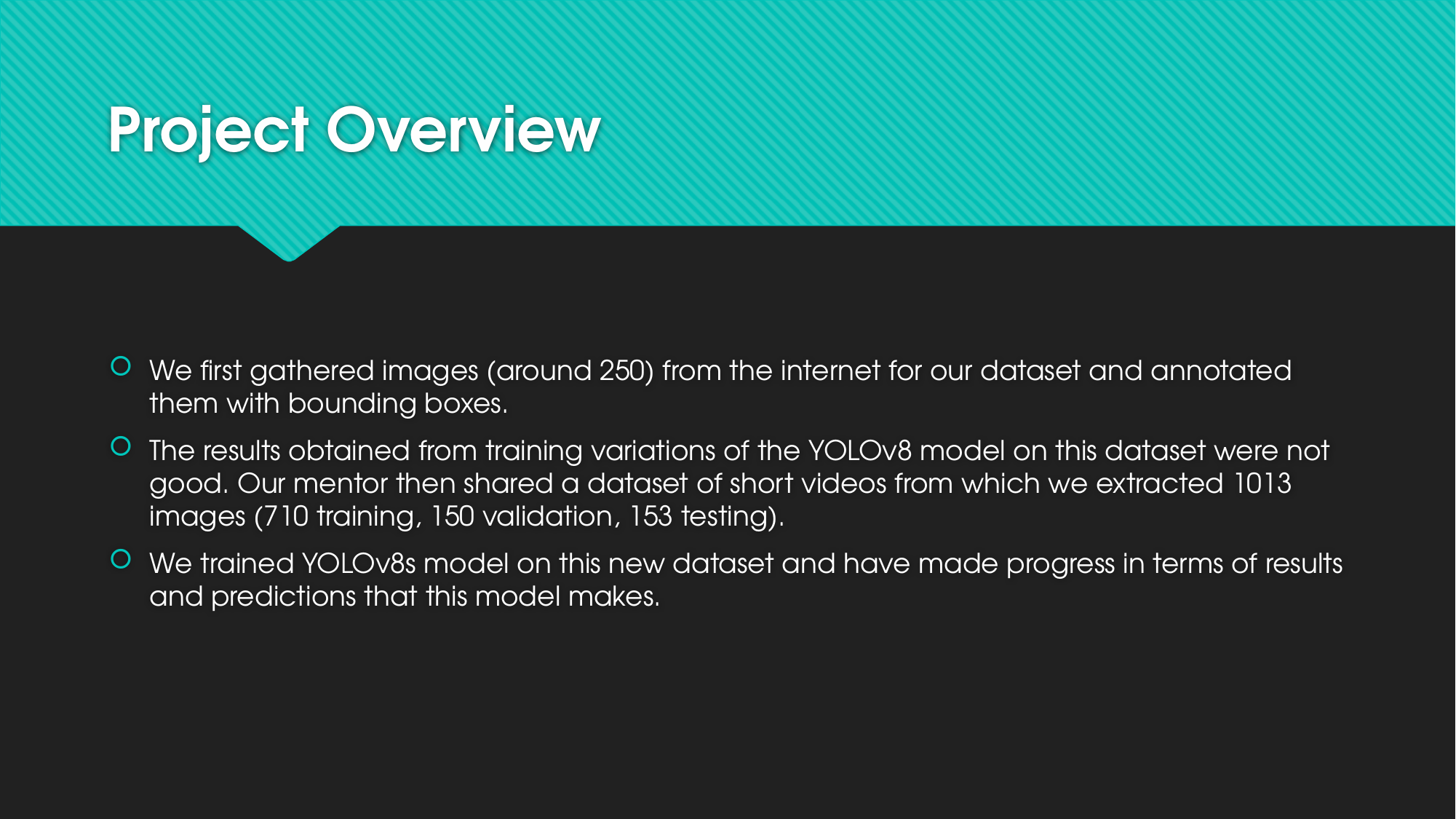

# Project Overview
We first gathered images (around 250) from the internet for our dataset and annotated them with bounding boxes.
The results obtained from training variations of the YOLOv8 model on this dataset were not good. Our mentor then shared a dataset of short videos from which we extracted 1013 images (710 training, 150 validation, 153 testing).
We trained YOLOv8s model on this new dataset and have made progress in terms of results and predictions that this model makes.